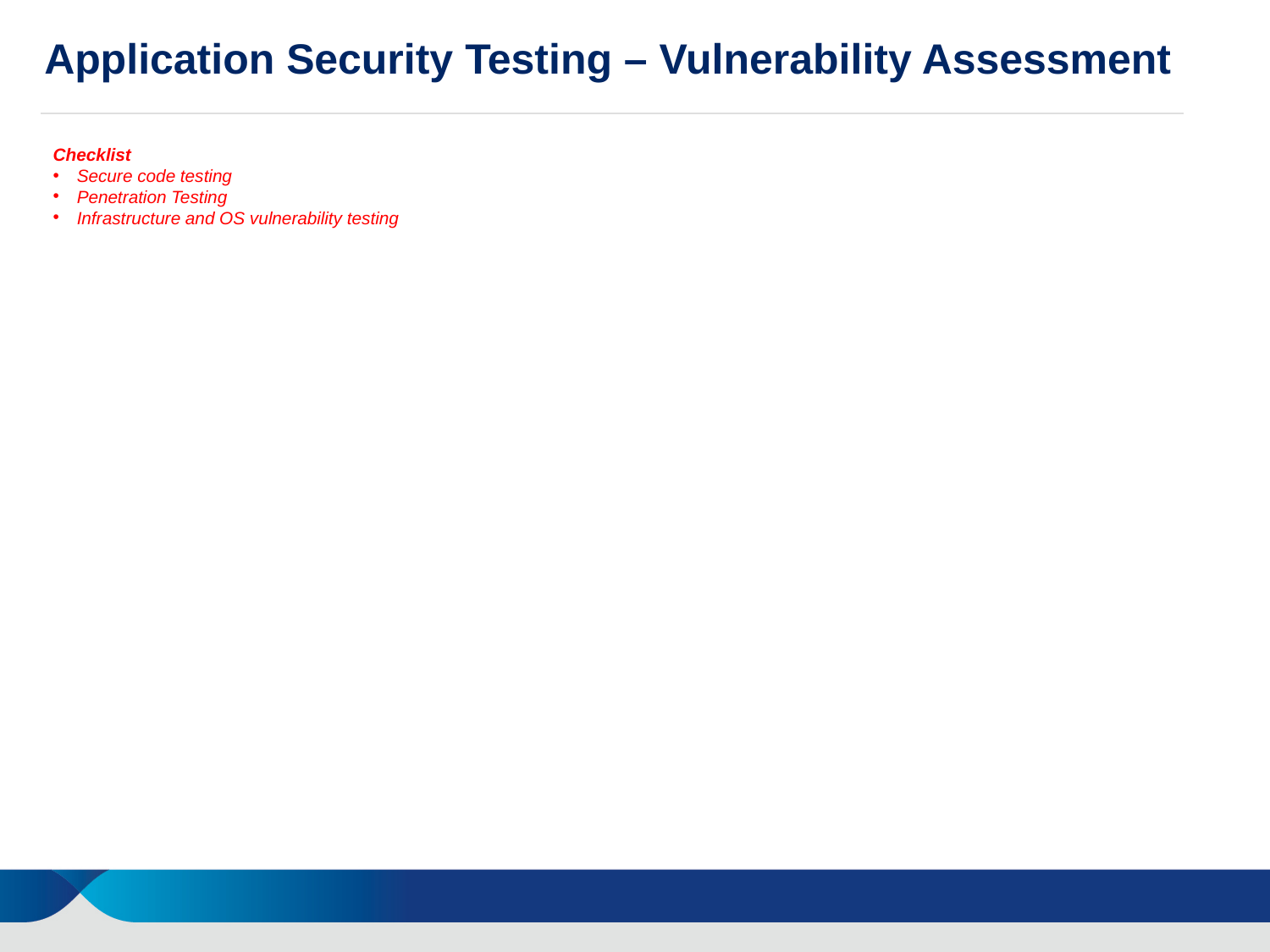

Application Security Testing – Vulnerability Assessment
Checklist
Secure code testing
Penetration Testing
Infrastructure and OS vulnerability testing